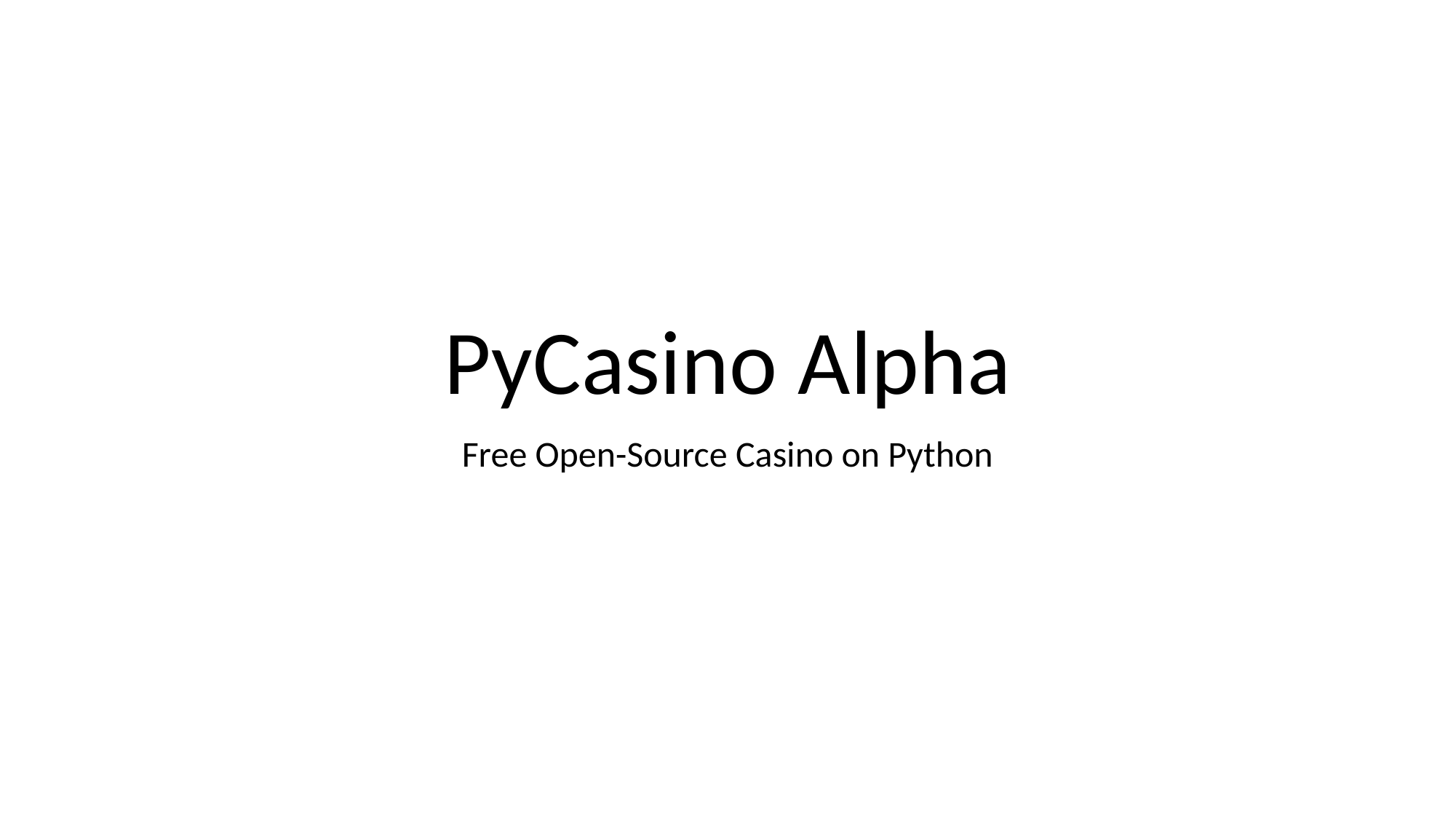

# PyCasino Alpha
Free Open-Source Casino on Python